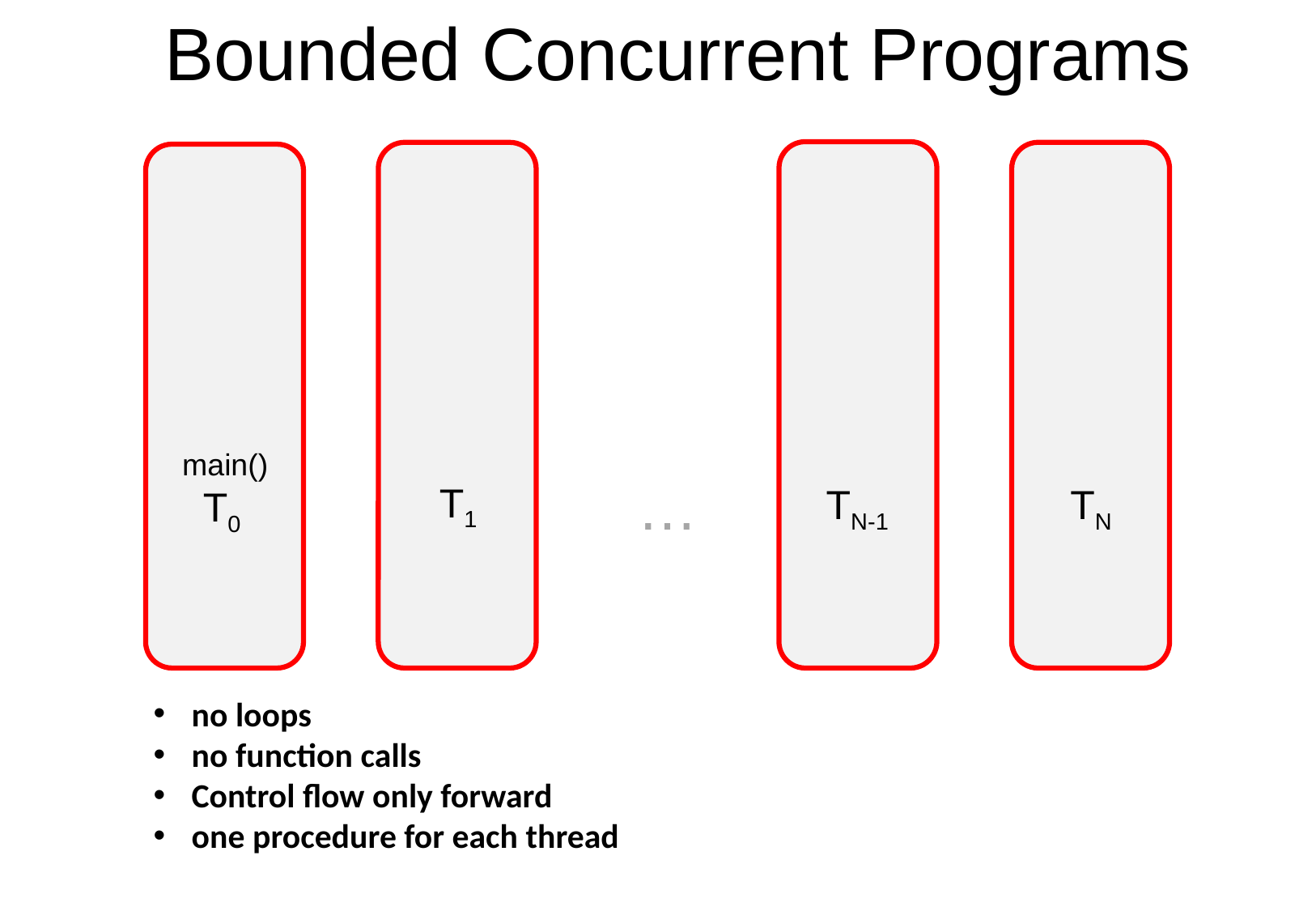

# Bounded Concurrent Programs

main()
T0
…
T1
TN-1
TN
no loops
no function calls
Control flow only forward
one procedure for each thread